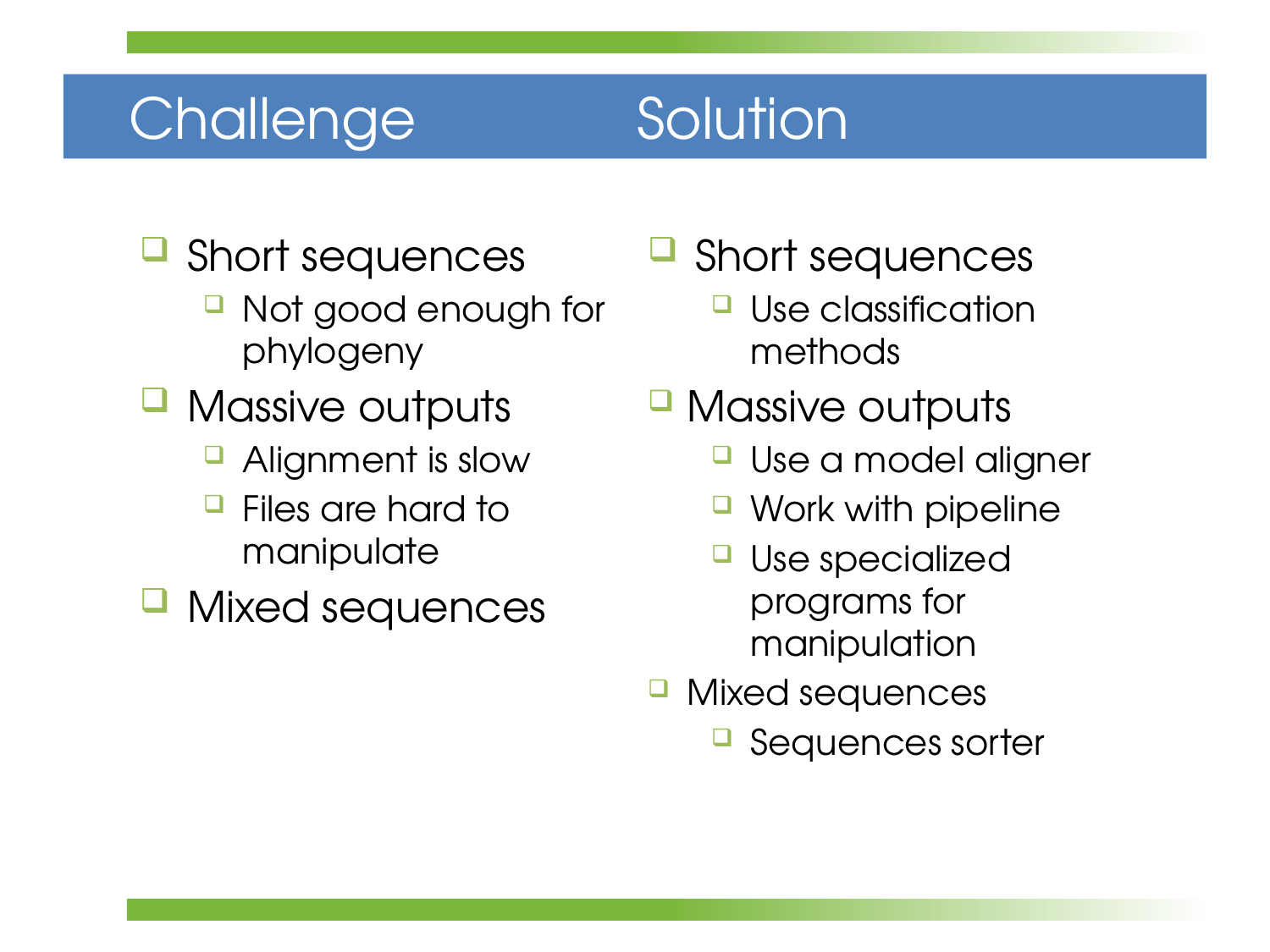

# Challenge		Solution
Short sequences
Not good enough for phylogeny
Massive outputs
Alignment is slow
Files are hard to manipulate
Mixed sequences

Short sequences
Use classification methods
Massive outputs
Use a model aligner
Work with pipeline
Use specialized programs for manipulation
Mixed sequences
Sequences sorter